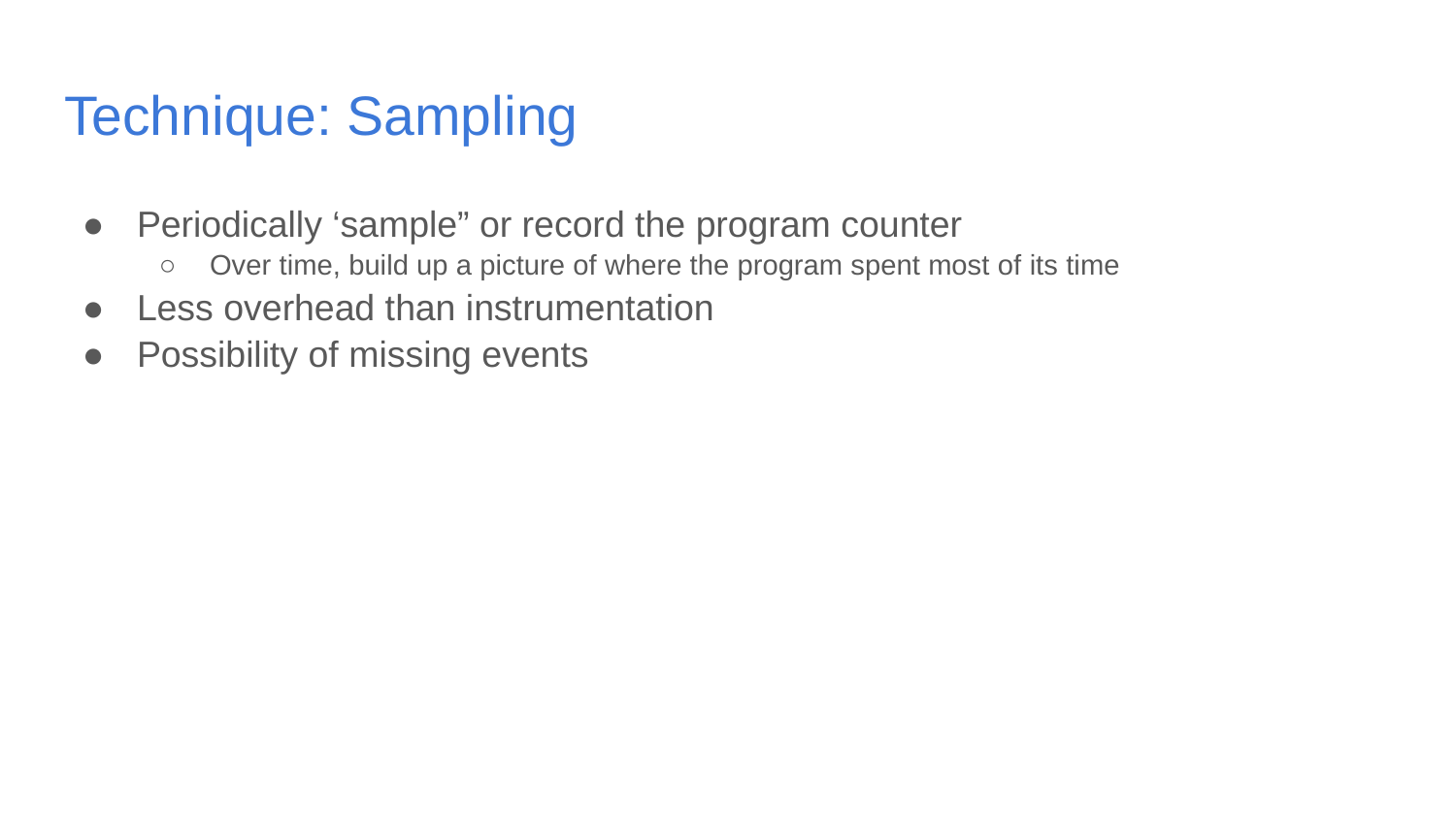

# Technique: Sampling
Periodically ‘sample” or record the program counter
Over time, build up a picture of where the program spent most of its time
Less overhead than instrumentation
Possibility of missing events